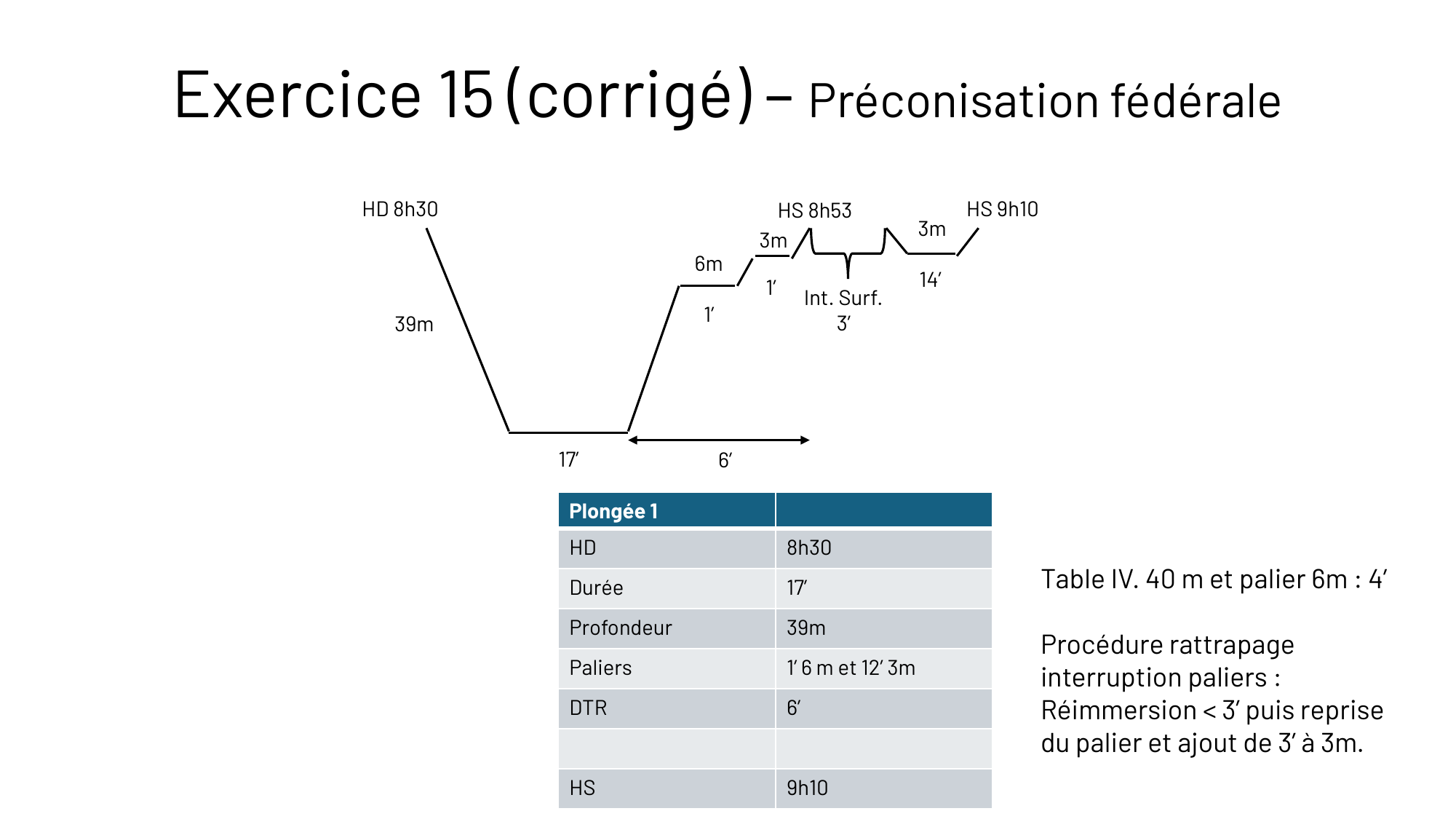

# Exercice 15 (corrigé) – Préconisation fédérale
HD 8h30
HS 9h10
HS 8h53
3m

3m
6m
14’
1’
Int. Surf. 3’
1’
39m
17’
6’
| Plongée 1 |  |
| --- | --- |
| HD | 8h30 |
| Durée | 17’ |
| Profondeur | 39m |
| Paliers | 1’ 6 m et 12’ 3m |
| DTR | 6’ |
|  |  |
| HS | 9h10 |
Table IV. 40 m et palier 6m : 4’

Procédure rattrapage interruption paliers : Réimmersion < 3’ puis reprise du palier et ajout de 3’ à 3m.